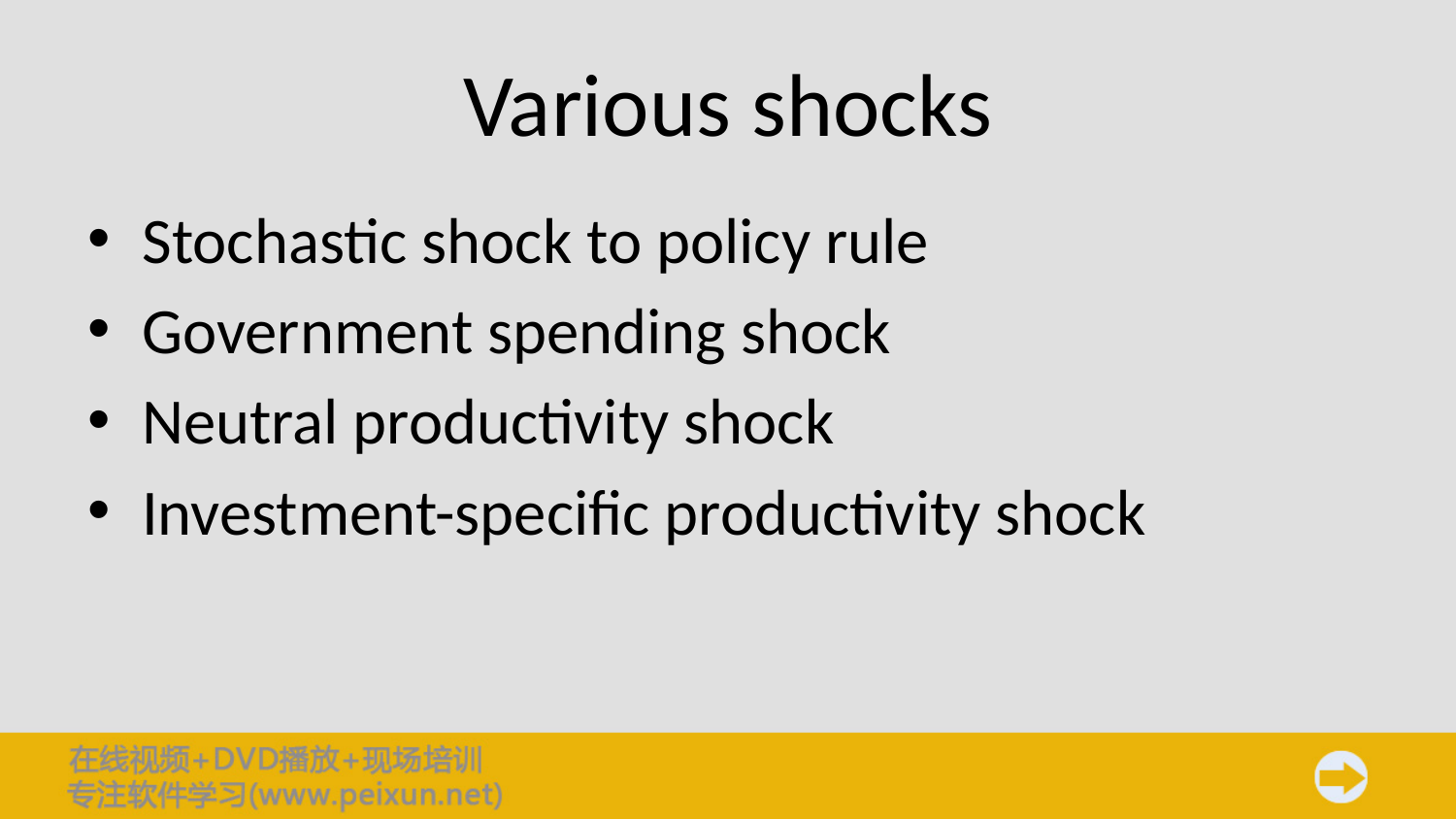

# Various shocks
Stochastic shock to policy rule
Government spending shock
Neutral productivity shock
Investment-specific productivity shock